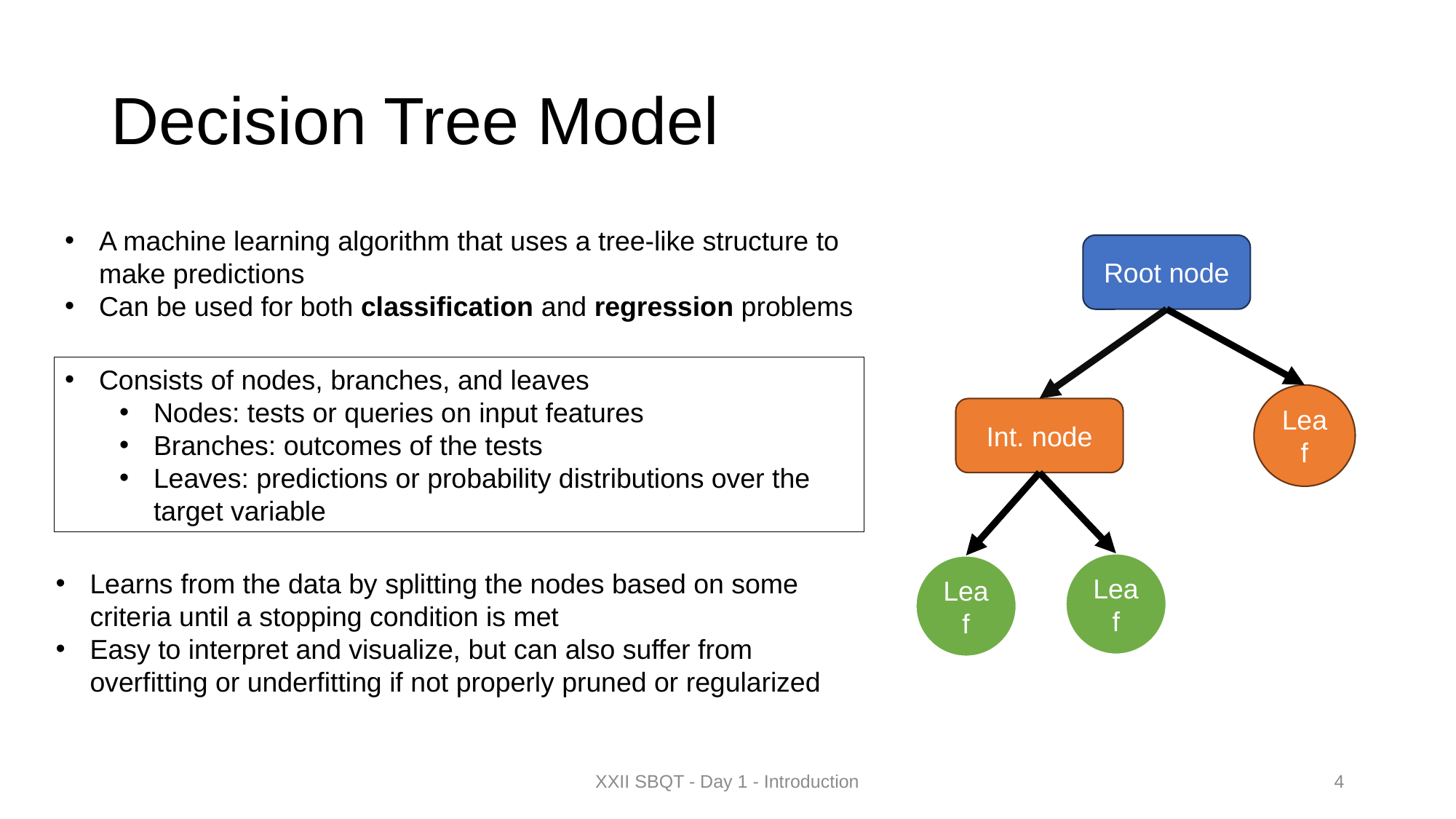

# Decision Tree Model
A machine learning algorithm that uses a tree-like structure to make predictions
Can be used for both classification and regression problems
Root node
Consists of nodes, branches, and leaves
Nodes: tests or queries on input features
Branches: outcomes of the tests
Leaves: predictions or probability distributions over the target variable
Leaf
Int. node
Leaf
Leaf
Learns from the data by splitting the nodes based on some criteria until a stopping condition is met
Easy to interpret and visualize, but can also suffer from overfitting or underfitting if not properly pruned or regularized
XXII SBQT - Day 1 - Introduction
4